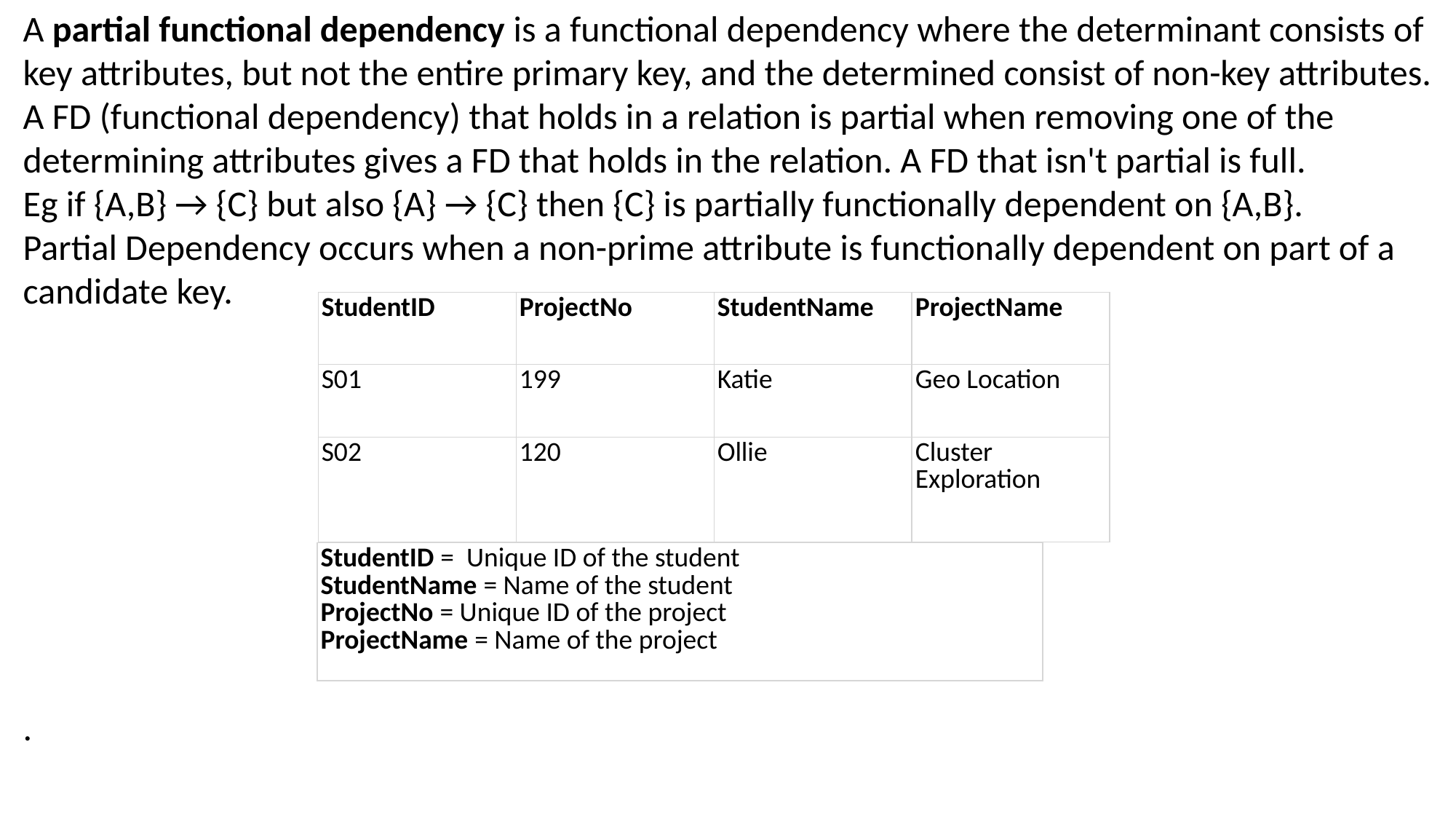

A partial functional dependency is a functional dependency where the determinant consists of key attributes, but not the entire primary key, and the determined consist of non-key attributes. A FD (functional dependency) that holds in a relation is partial when removing one of the determining attributes gives a FD that holds in the relation. A FD that isn't partial is full.
Eg if {A,B} → {C} but also {A} → {C} then {C} is partially functionally dependent on {A,B}.
Partial Dependency occurs when a non-prime attribute is functionally dependent on part of a candidate key.

.
| StudentID | ProjectNo | StudentName | ProjectName |
| --- | --- | --- | --- |
| S01 | 199 | Katie | Geo Location |
| S02 | 120 | Ollie | Cluster Exploration |
| StudentID =  Unique ID of the student StudentName = Name of the student ProjectNo = Unique ID of the project ProjectName = Name of the project |
| --- |